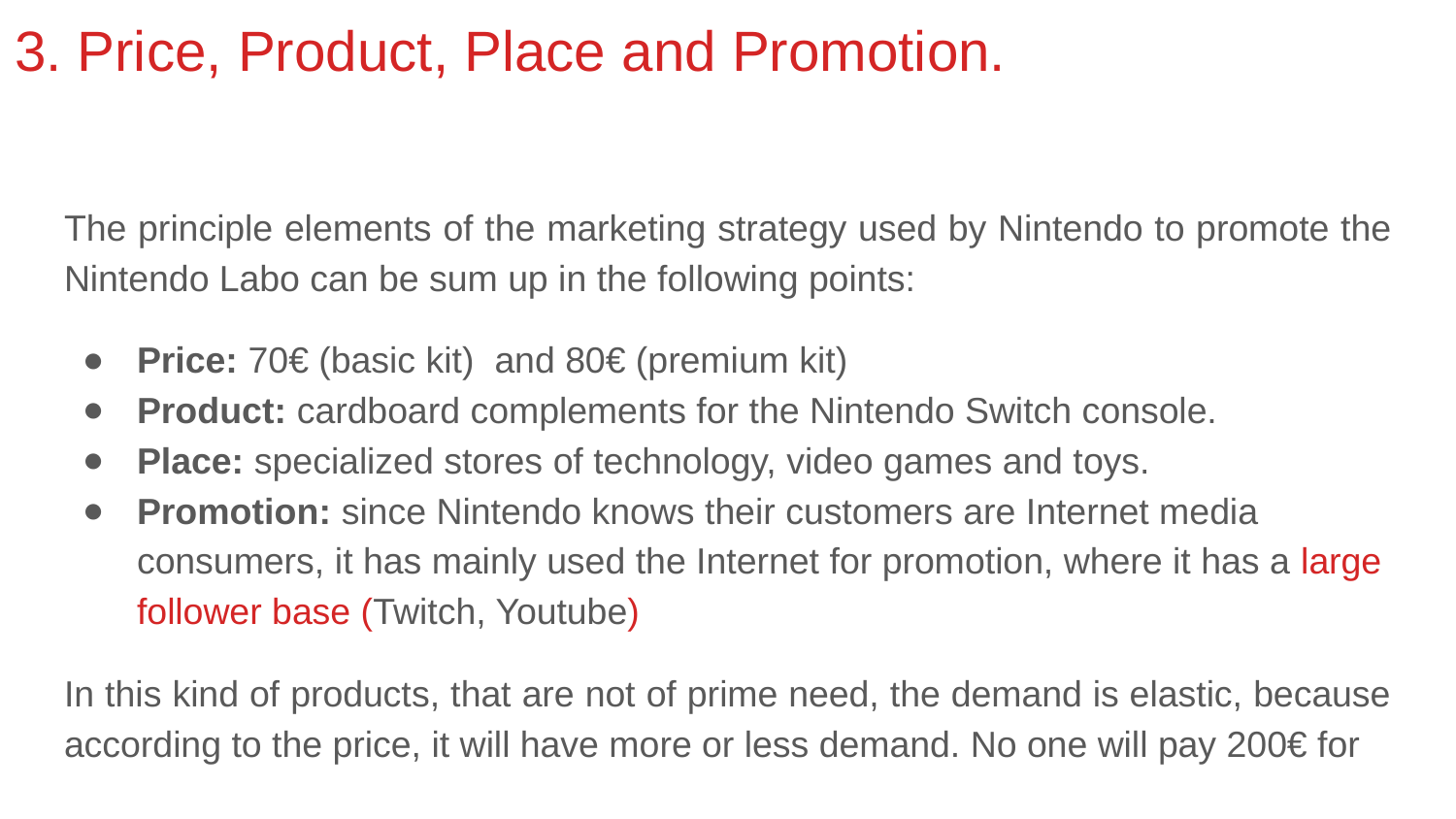

# 3. Price, Product, Place and Promotion.

The principle elements of the marketing strategy used by Nintendo to promote the Nintendo Labo can be sum up in the following points:
Price: 70€ (basic kit)  and 80€ (premium kit)
Product: cardboard complements for the Nintendo Switch console.
Place: specialized stores of technology, video games and toys.
Promotion: since Nintendo knows their customers are Internet media consumers, it has mainly used the Internet for promotion, where it has a large follower base (Twitch, Youtube)
In this kind of products, that are not of prime need, the demand is elastic, because according to the price, it will have more or less demand. No one will pay 200€ for